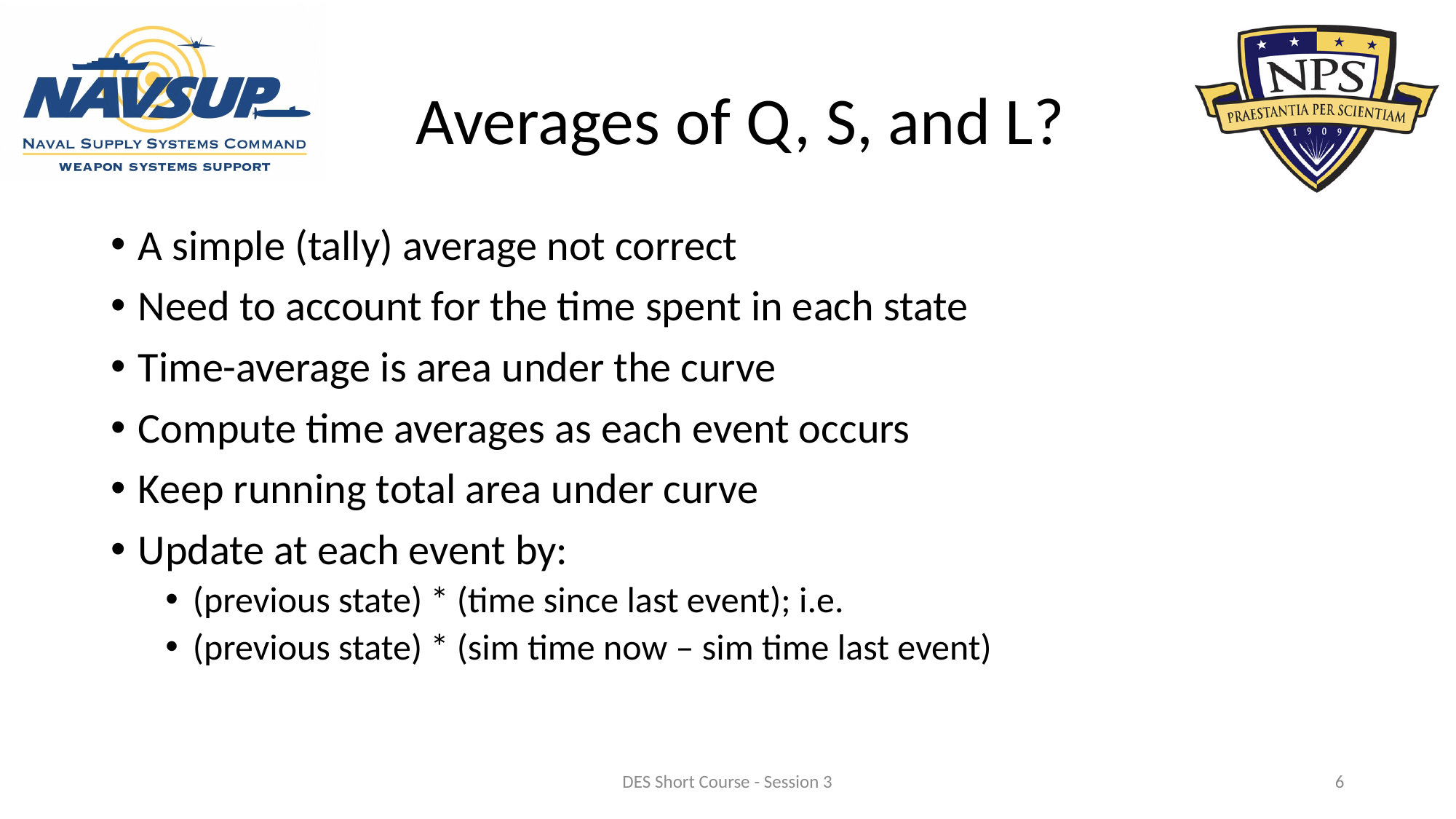

# Averages of Q, S, and L?
A simple (tally) average not correct
Need to account for the time spent in each state
Time-average is area under the curve
Compute time averages as each event occurs
Keep running total area under curve
Update at each event by:
(previous state) * (time since last event); i.e.
(previous state) * (sim time now – sim time last event)
DES Short Course - Session 3
6